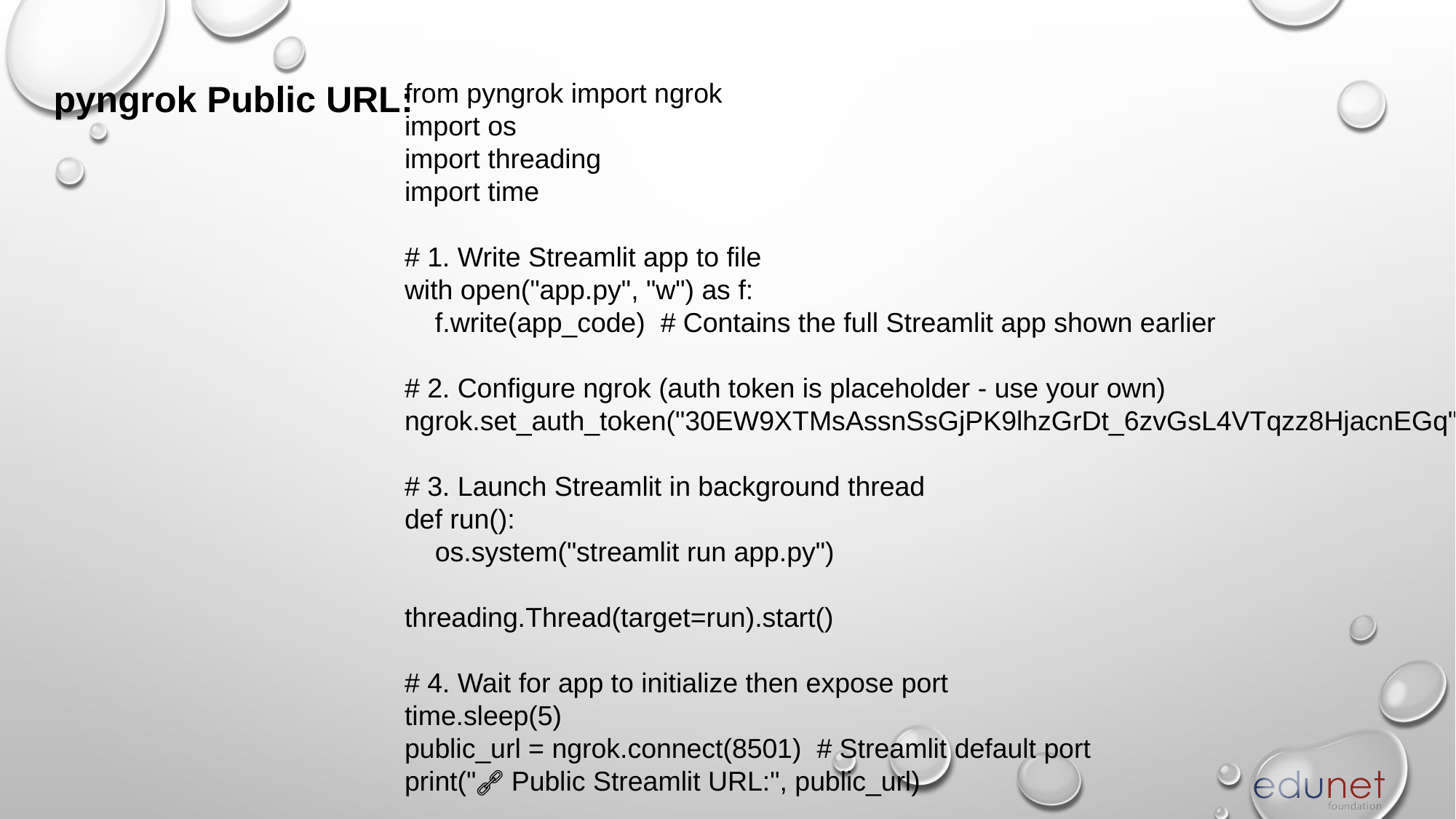

pyngrok Public URL:
from pyngrok import ngrok
import os
import threading
import time

# 1. Write Streamlit app to file
with open("app.py", "w") as f:
    f.write(app_code)  # Contains the full Streamlit app shown earlier

# 2. Configure ngrok (auth token is placeholder - use your own)
ngrok.set_auth_token("30EW9XTMsAssnSsGjPK9lhzGrDt_6zvGsL4VTqzz8HjacnEGq")

# 3. Launch Streamlit in background thread
def run():
    os.system("streamlit run app.py")

threading.Thread(target=run).start()

# 4. Wait for app to initialize then expose port
time.sleep(5)
public_url = ngrok.connect(8501)  # Streamlit default port
print("🔗 Public Streamlit URL:", public_url)